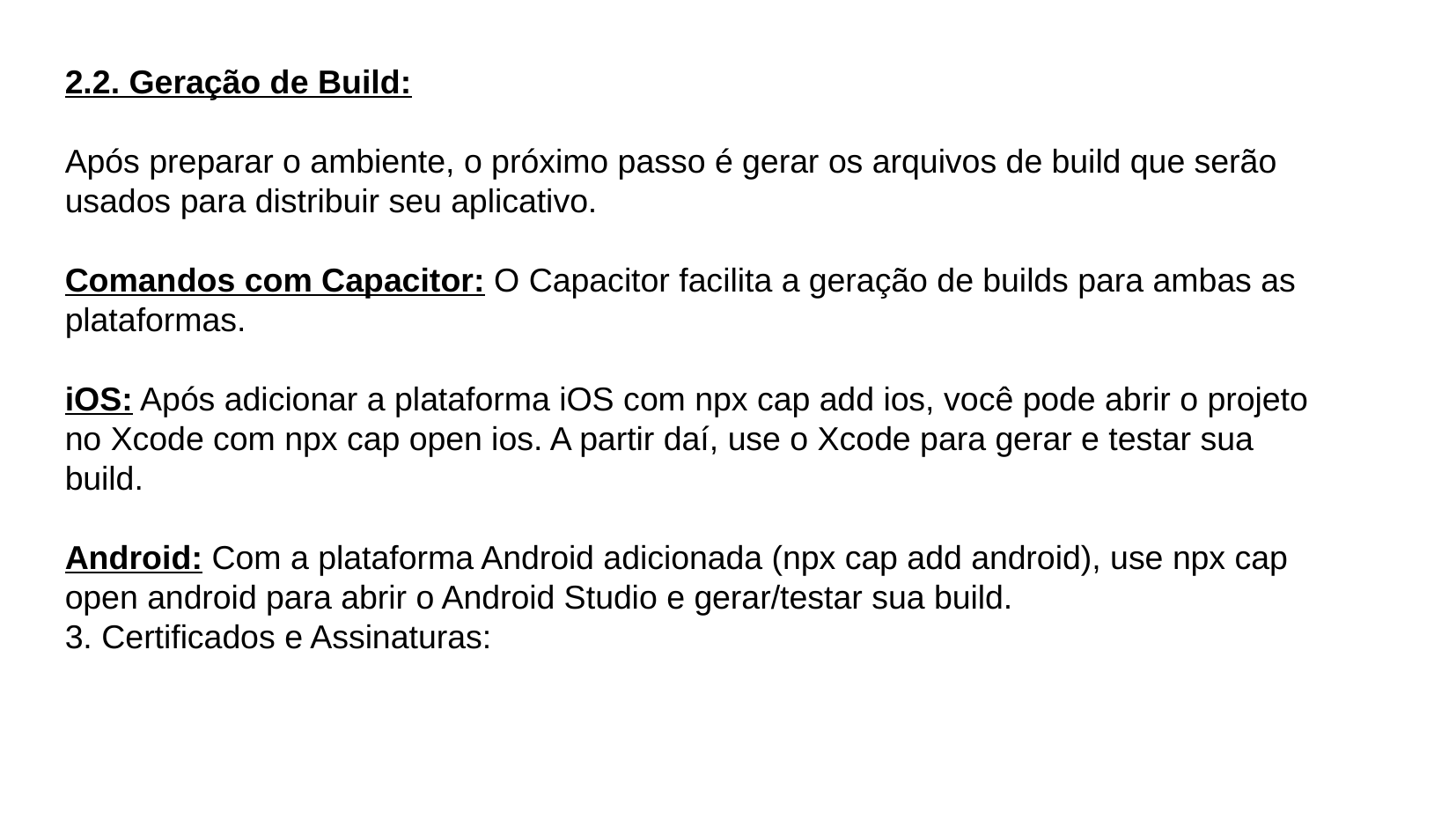

2.2. Geração de Build:

Após preparar o ambiente, o próximo passo é gerar os arquivos de build que serão usados para distribuir seu aplicativo.

Comandos com Capacitor: O Capacitor facilita a geração de builds para ambas as plataformas.

iOS: Após adicionar a plataforma iOS com npx cap add ios, você pode abrir o projeto no Xcode com npx cap open ios. A partir daí, use o Xcode para gerar e testar sua build.

Android: Com a plataforma Android adicionada (npx cap add android), use npx cap open android para abrir o Android Studio e gerar/testar sua build.
3. Certificados e Assinaturas: